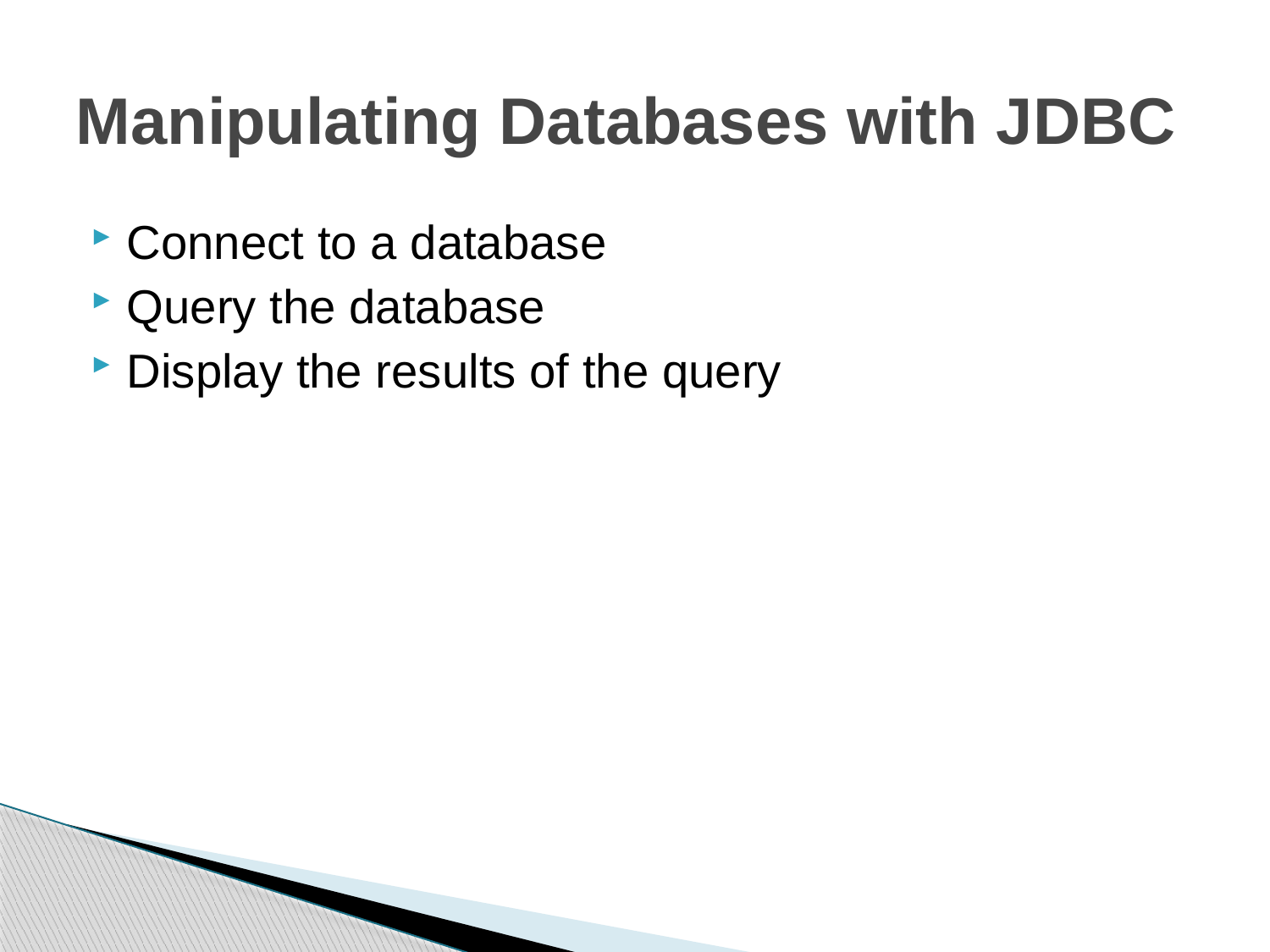

# Manipulating Databases with JDBC
Connect to a database
Query the database
Display the results of the query